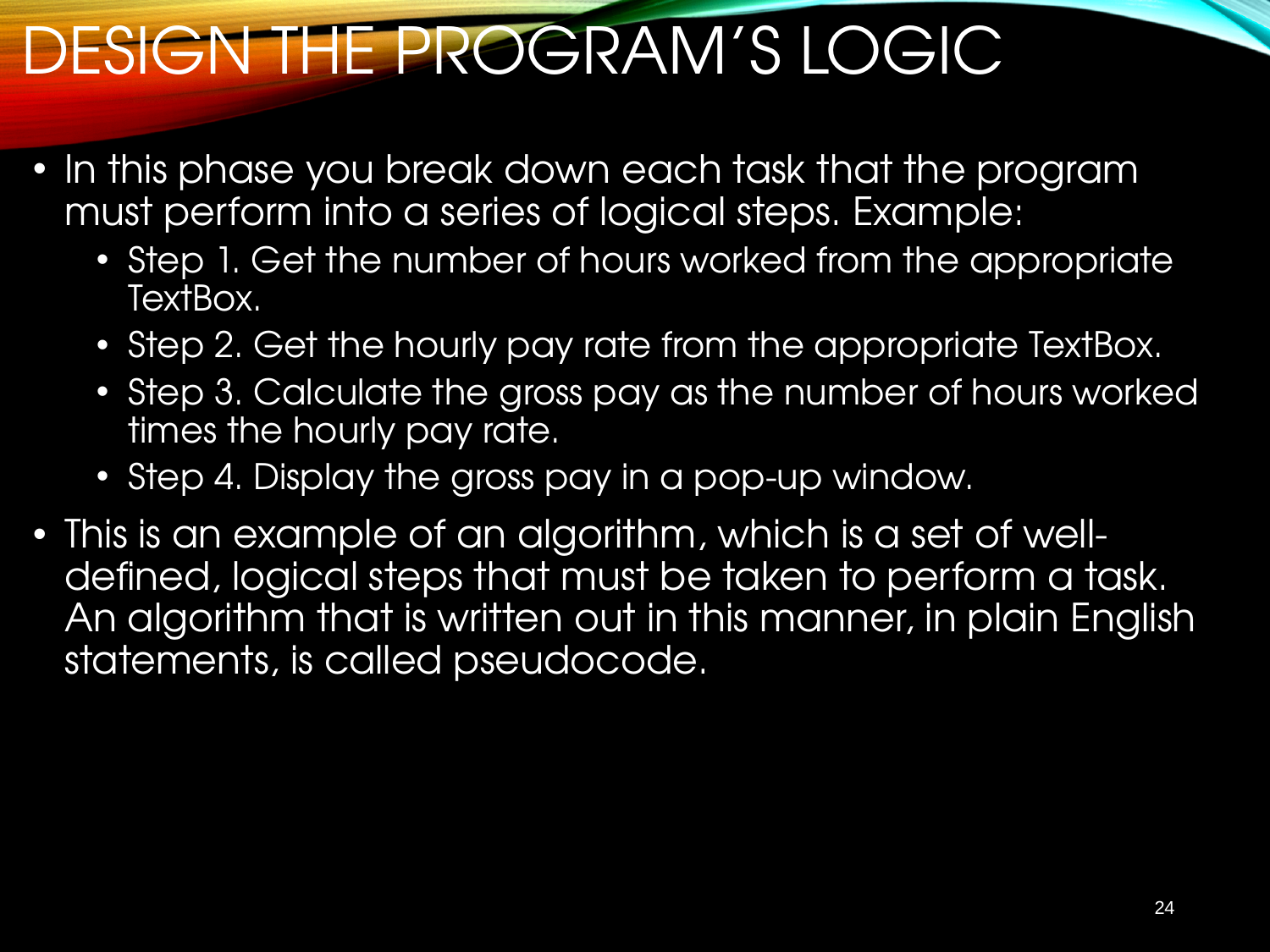

# Design the Program’s Logic
In this phase you break down each task that the program must perform into a series of logical steps. Example:
Step 1. Get the number of hours worked from the appropriate TextBox.
Step 2. Get the hourly pay rate from the appropriate TextBox.
Step 3. Calculate the gross pay as the number of hours worked times the hourly pay rate.
Step 4. Display the gross pay in a pop-up window.
This is an example of an algorithm, which is a set of well-defined, logical steps that must be taken to perform a task. An algorithm that is written out in this manner, in plain English statements, is called pseudocode.
24